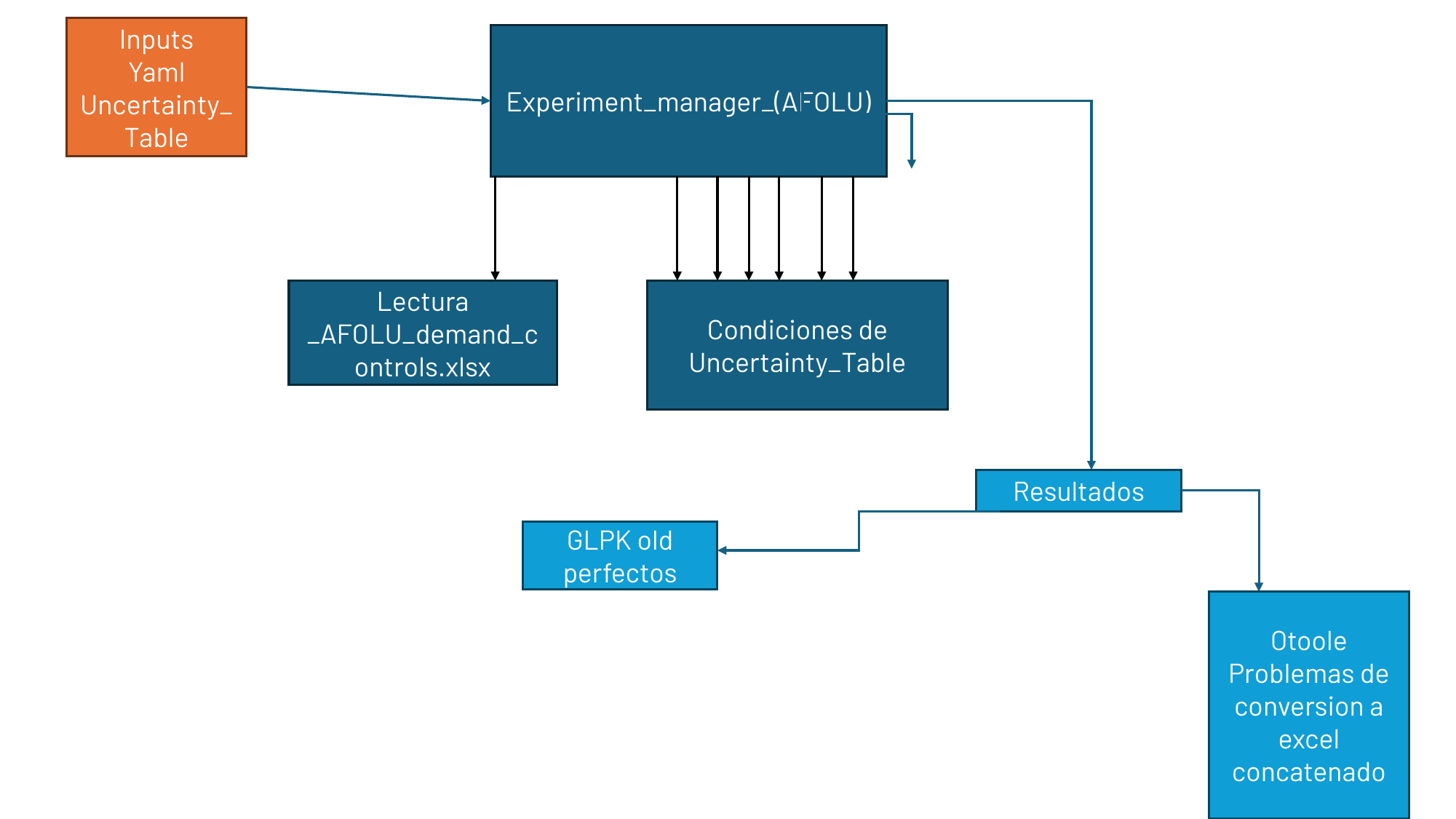

Inputs
Yaml
Uncertainty_Table
Experiment_manager_(AFOLU)
Lectura
_AFOLU_demand_controls.xlsx
Condiciones de Uncertainty_Table
Resultados
GLPK old
perfectos
Otoole
Problemas de conversion a excel
concatenado